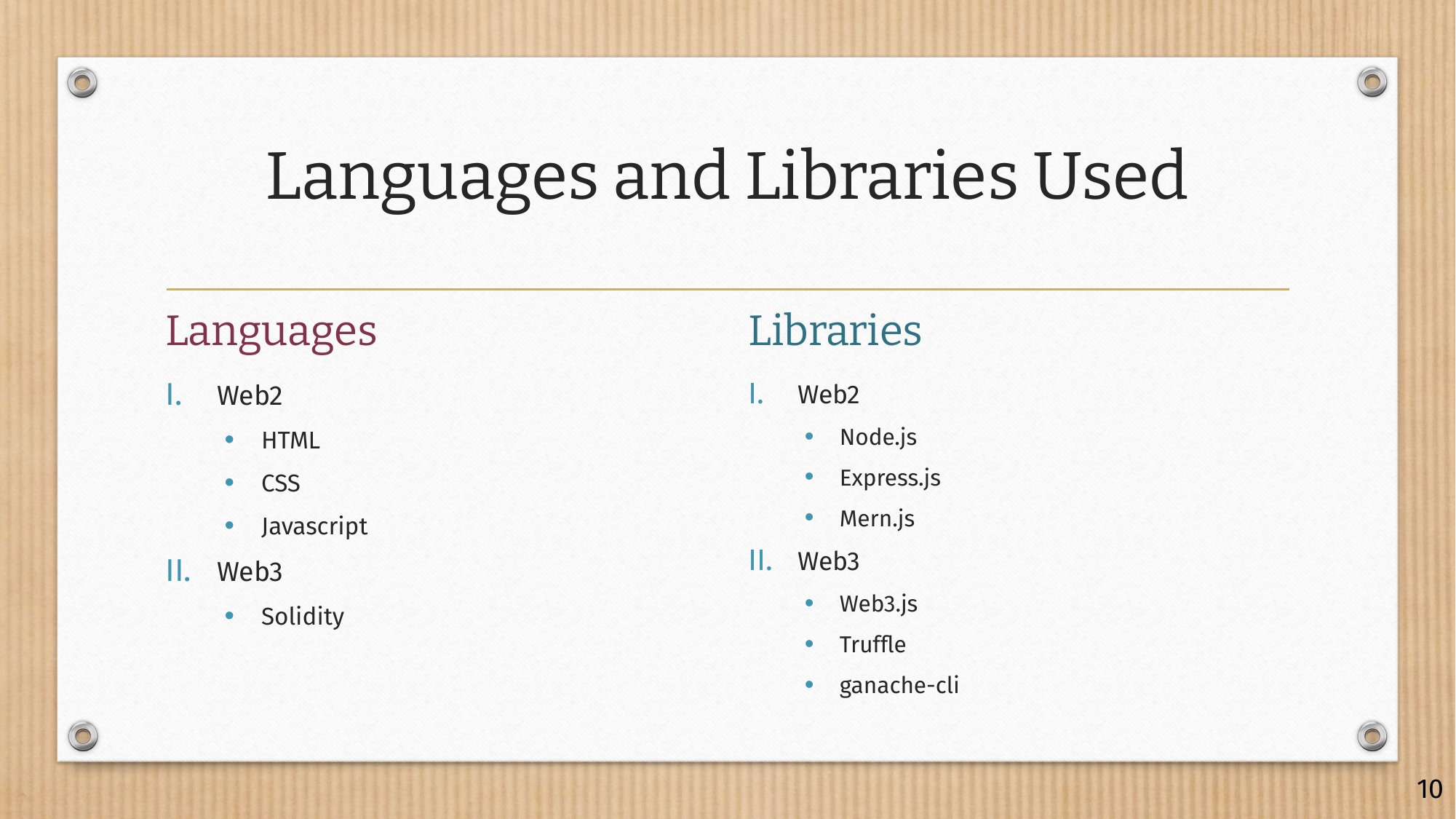

# Languages and Libraries Used
Languages
Libraries
Web2
HTML
CSS
Javascript
Web3
Solidity

Web2
Node.js
Express.js
Mern.js
Web3
Web3.js
Truffle
ganache-cli

10